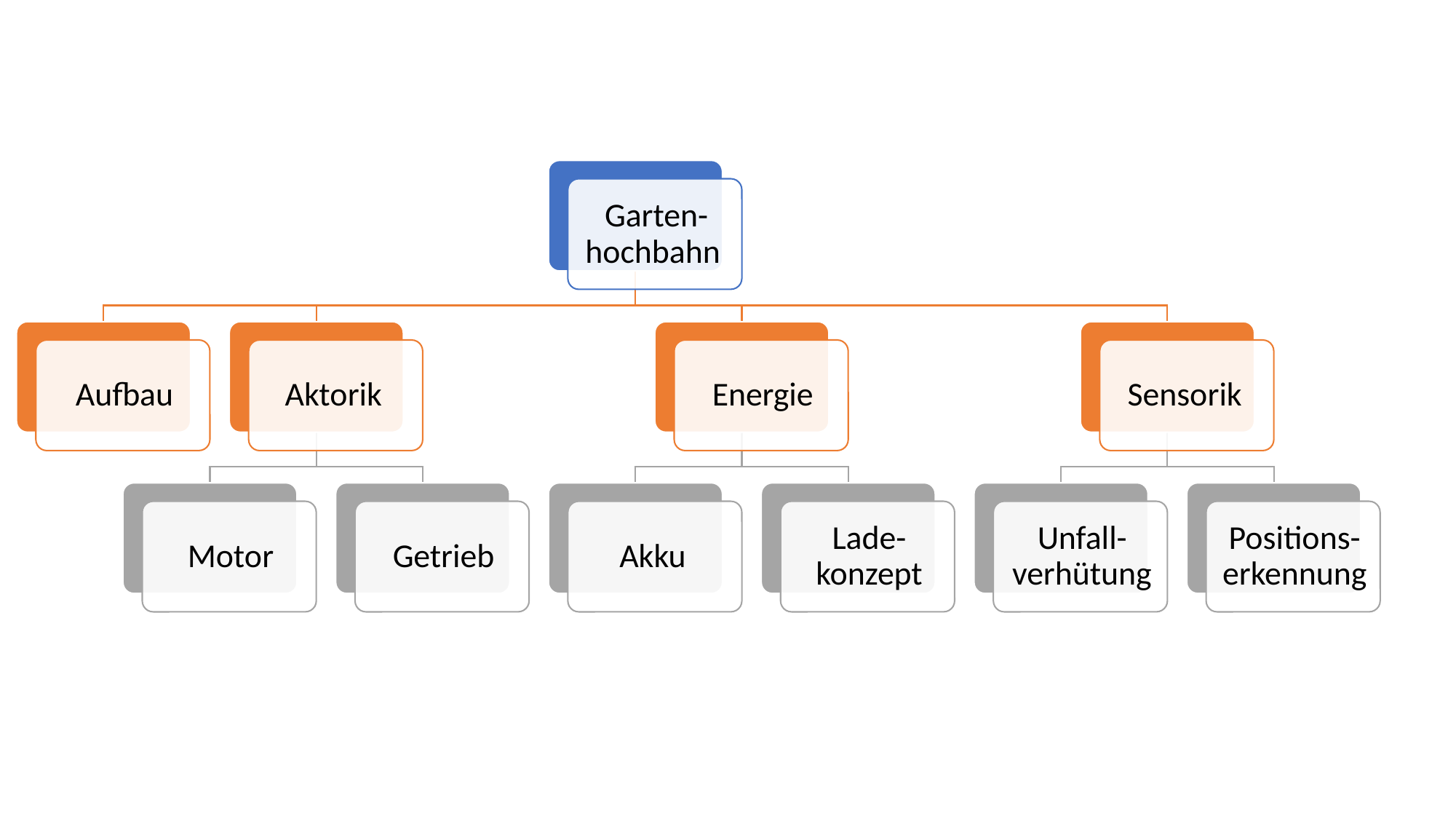

Garten-
hochbahn
Aufbau
Aktorik
Motor
Getrieb
Energie
Akku
Lade-konzept
Sensorik
Unfall-verhütung
Positions-erkennung